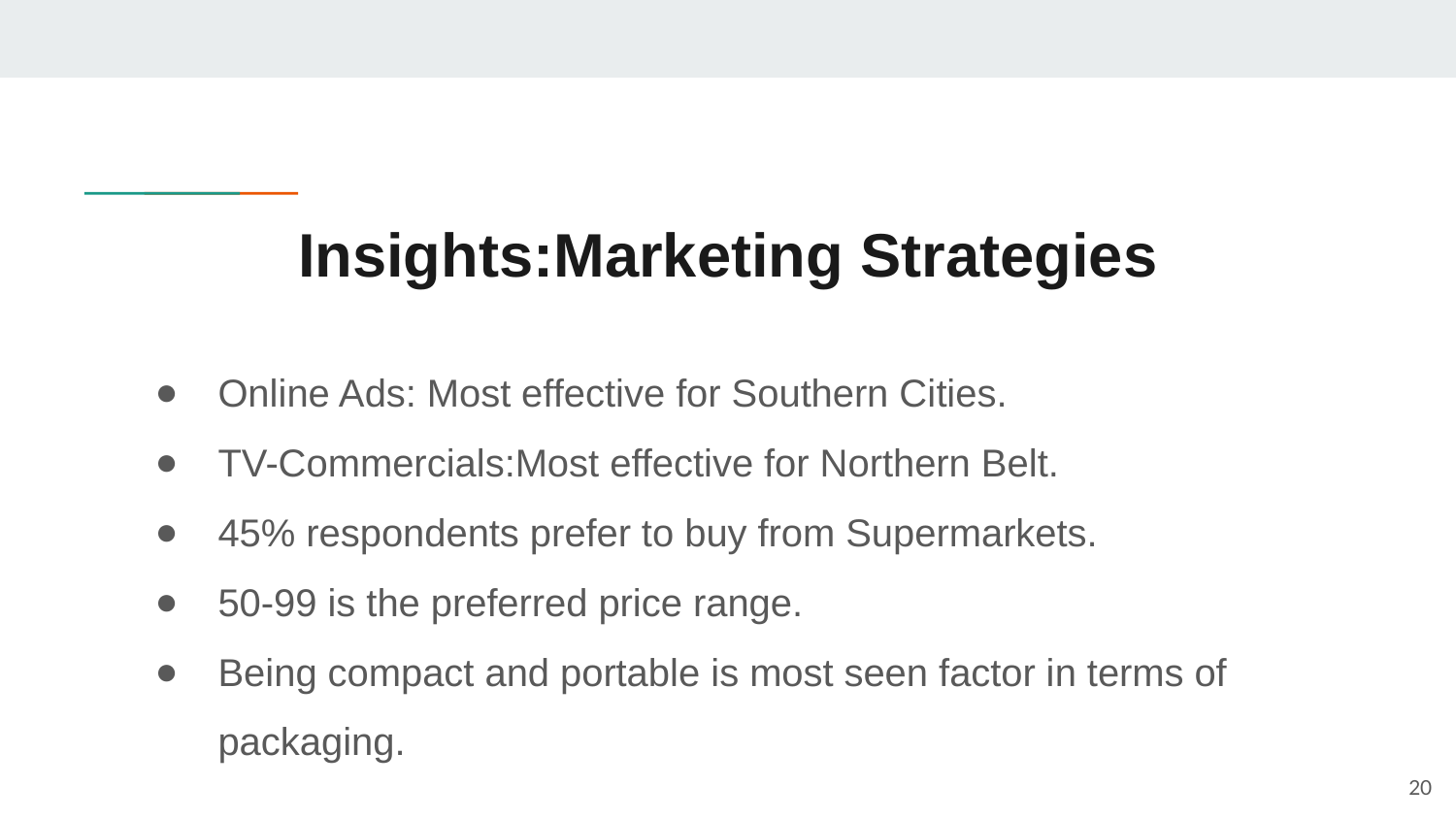

# Insights:Marketing Strategies
Online Ads: Most effective for Southern Cities.
TV-Commercials:Most effective for Northern Belt.
45% respondents prefer to buy from Supermarkets.
50-99 is the preferred price range.
Being compact and portable is most seen factor in terms of packaging.

20